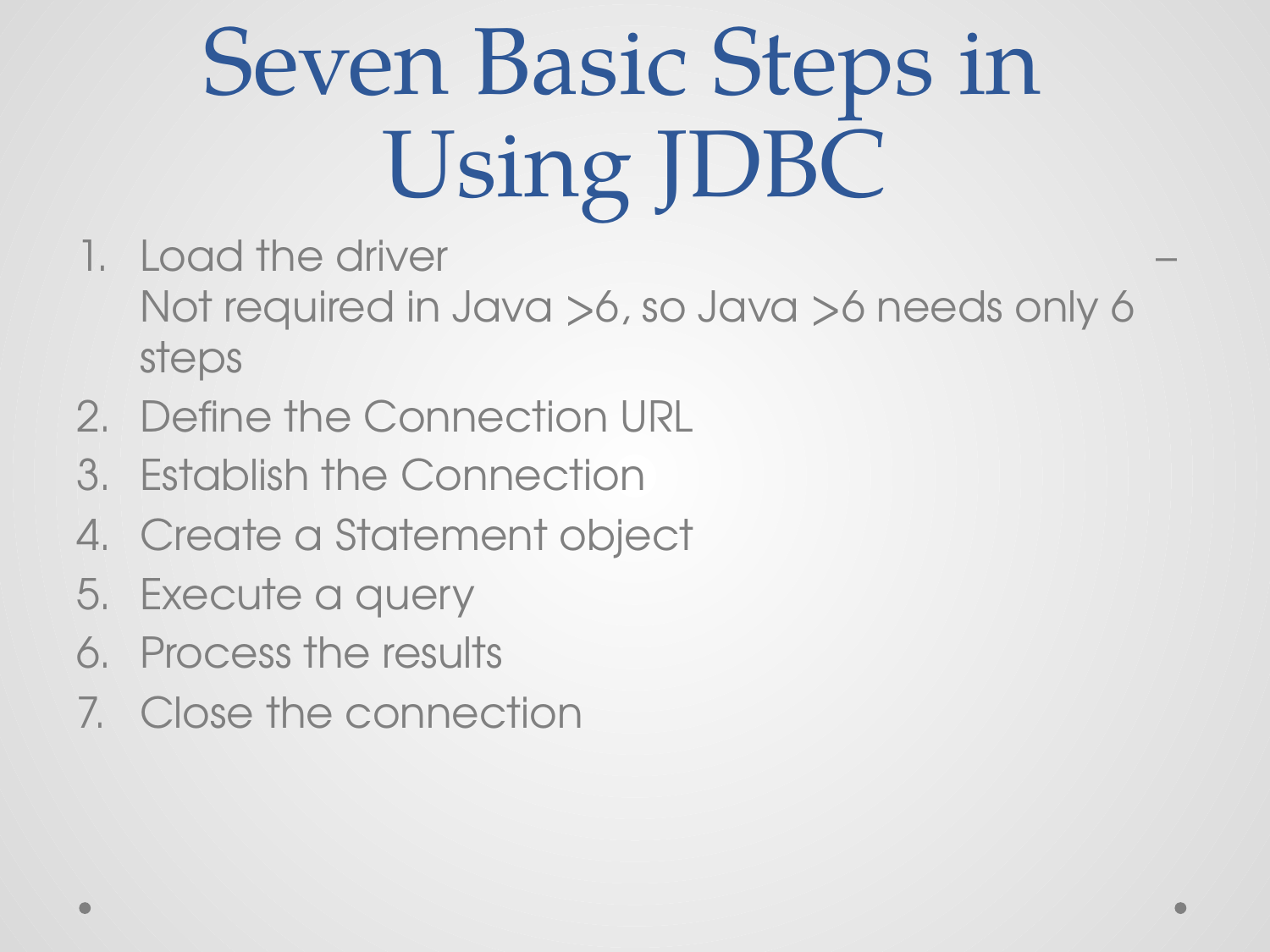

# Seven Basic Steps in Using JDBC
Load the driver 						– Not required in Java >6, so Java >6 needs only 6 steps
Define the Connection URL
Establish the Connection
Create a Statement object
Execute a query
Process the results
Close the connection